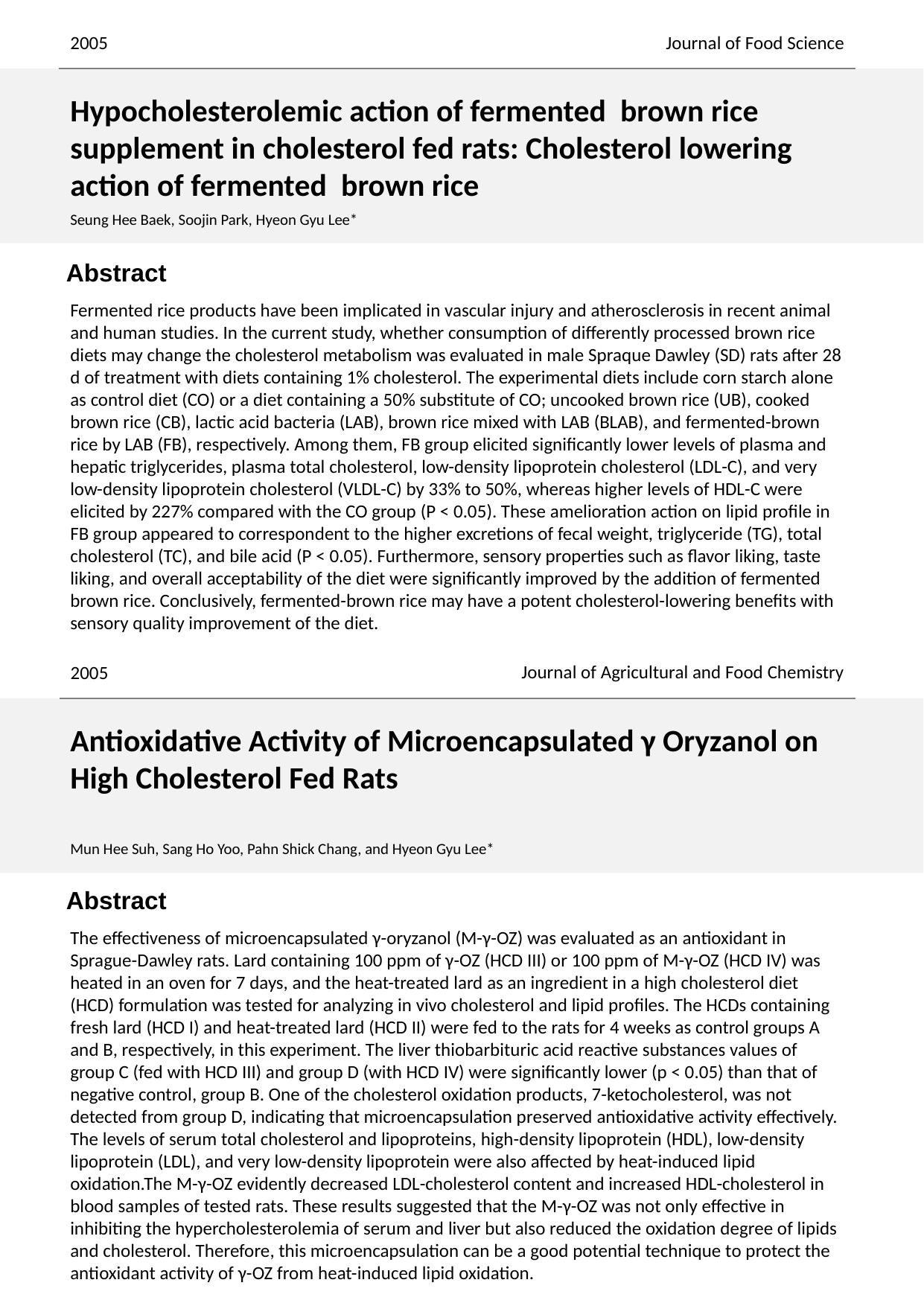

2005
Journal of Food Science
Hypocholesterolemic action of fermented  brown rice supplement in cholesterol fed rats: Cholesterol lowering action of fermented  brown rice
Seung Hee Baek, Soojin Park, Hyeon Gyu Lee*
Fermented rice products have been implicated in vascular injury and atherosclerosis in recent animal and human studies. In the current study, whether consumption of differently processed brown rice diets may change the cholesterol metabolism was evaluated in male Spraque Dawley (SD) rats after 28 d of treatment with diets containing 1% cholesterol. The experimental diets include corn starch alone as control diet (CO) or a diet containing a 50% substitute of CO; uncooked brown rice (UB), cooked brown rice (CB), lactic acid bacteria (LAB), brown rice mixed with LAB (BLAB), and fermented-brown rice by LAB (FB), respectively. Among them, FB group elicited significantly lower levels of plasma and hepatic triglycerides, plasma total cholesterol, low-density lipoprotein cholesterol (LDL-C), and very low-density lipoprotein cholesterol (VLDL-C) by 33% to 50%, whereas higher levels of HDL-C were elicited by 227% compared with the CO group (P < 0.05). These amelioration action on lipid profile in FB group appeared to correspondent to the higher excretions of fecal weight, triglyceride (TG), total cholesterol (TC), and bile acid (P < 0.05). Furthermore, sensory properties such as flavor liking, taste liking, and overall acceptability of the diet were significantly improved by the addition of fermented brown rice. Conclusively, fermented-brown rice may have a potent cholesterol-lowering benefits with sensory quality improvement of the diet.
Journal of Agricultural and Food Chemistry
2005
Antioxidative Activity of Microencapsulated γ Oryzanol on High Cholesterol Fed Rats
Mun Hee Suh, Sang Ho Yoo, Pahn Shick Chang, and Hyeon Gyu Lee*
The effectiveness of microencapsulated γ-oryzanol (M-γ-OZ) was evaluated as an antioxidant in Sprague-Dawley rats. Lard containing 100 ppm of γ-OZ (HCD III) or 100 ppm of M-γ-OZ (HCD IV) was heated in an oven for 7 days, and the heat-treated lard as an ingredient in a high cholesterol diet (HCD) formulation was tested for analyzing in vivo cholesterol and lipid profiles. The HCDs containing fresh lard (HCD I) and heat-treated lard (HCD II) were fed to the rats for 4 weeks as control groups A and B, respectively, in this experiment. The liver thiobarbituric acid reactive substances values of group C (fed with HCD III) and group D (with HCD IV) were significantly lower (p < 0.05) than that of negative control, group B. One of the cholesterol oxidation products, 7-ketocholesterol, was not detected from group D, indicating that microencapsulation preserved antioxidative activity effectively. The levels of serum total cholesterol and lipoproteins, high-density lipoprotein (HDL), low-density lipoprotein (LDL), and very low-density lipoprotein were also affected by heat-induced lipid oxidation.The M-γ-OZ evidently decreased LDL-cholesterol content and increased HDL-cholesterol in blood samples of tested rats. These results suggested that the M-γ-OZ was not only effective in inhibiting the hypercholesterolemia of serum and liver but also reduced the oxidation degree of lipids and cholesterol. Therefore, this microencapsulation can be a good potential technique to protect the antioxidant activity of γ-OZ from heat-induced lipid oxidation.